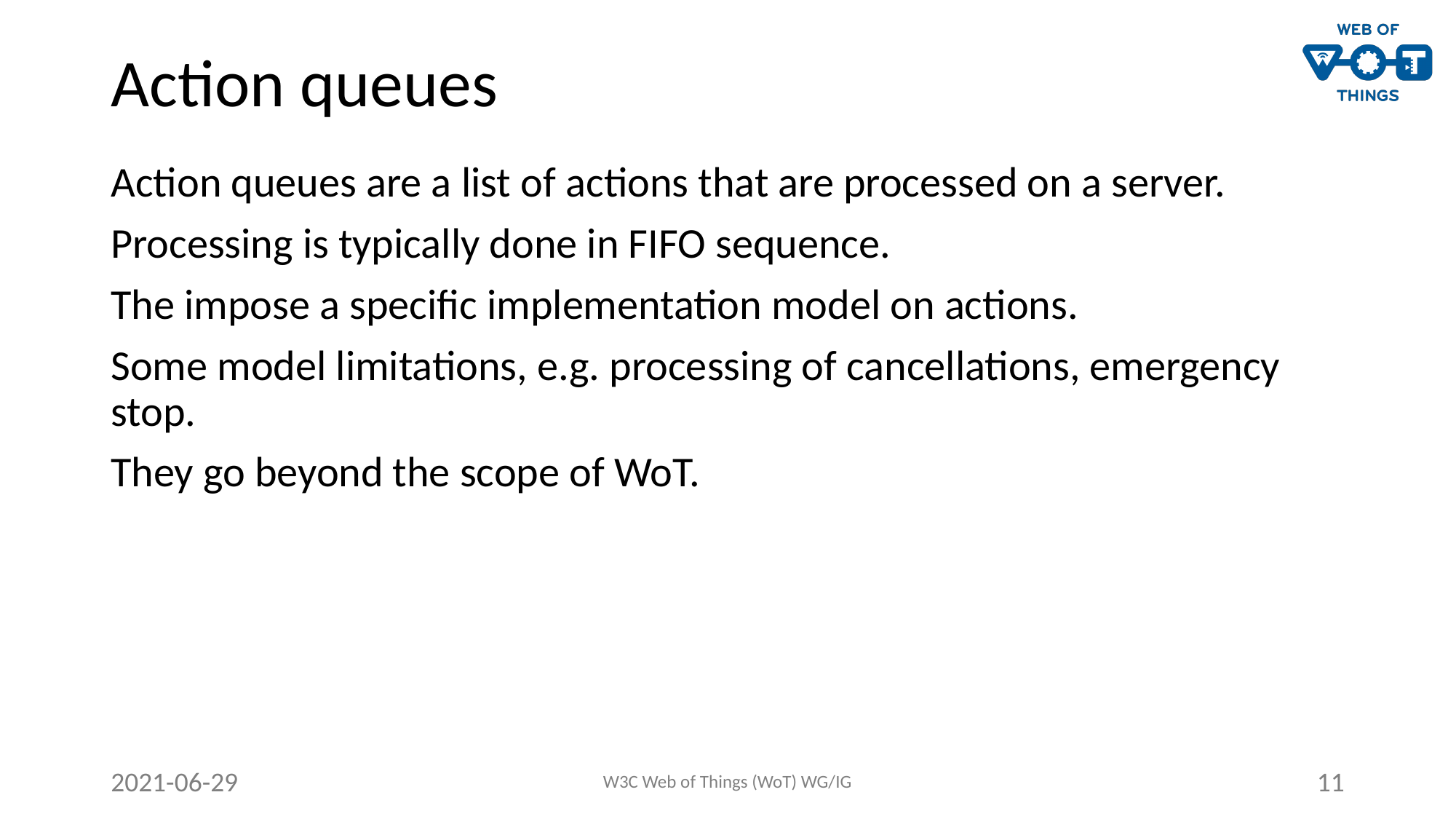

# Action queues
Action queues are a list of actions that are processed on a server.
Processing is typically done in FIFO sequence.
The impose a specific implementation model on actions.
Some model limitations, e.g. processing of cancellations, emergency stop.
They go beyond the scope of WoT.
2021-06-29
W3C Web of Things (WoT) WG/IG
11